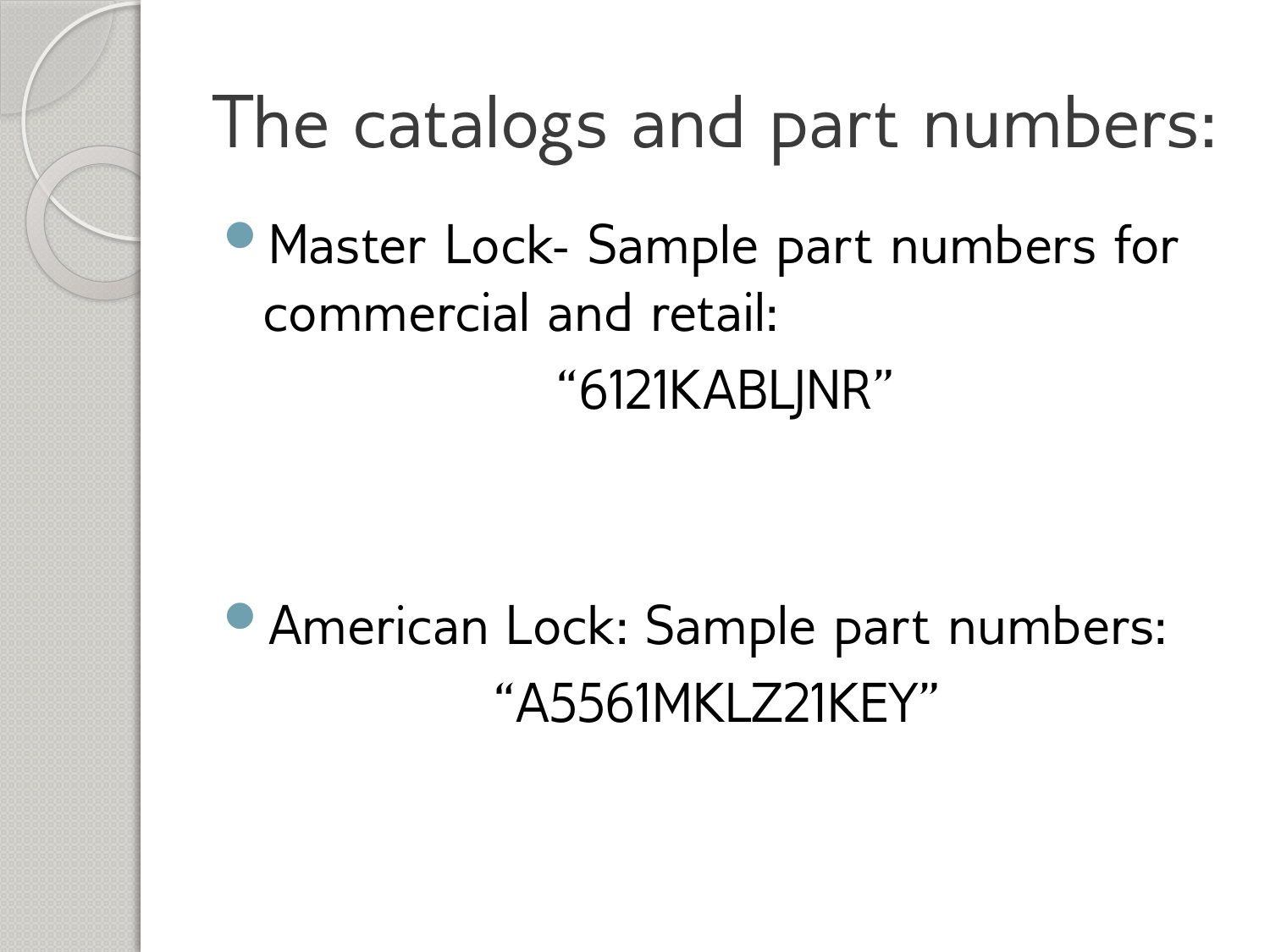

# The catalogs and part numbers:
Master Lock- Sample part numbers for commercial and retail:
“6121KABLJNR”

American Lock: Sample part numbers:
“A5561MKLZ21KEY”